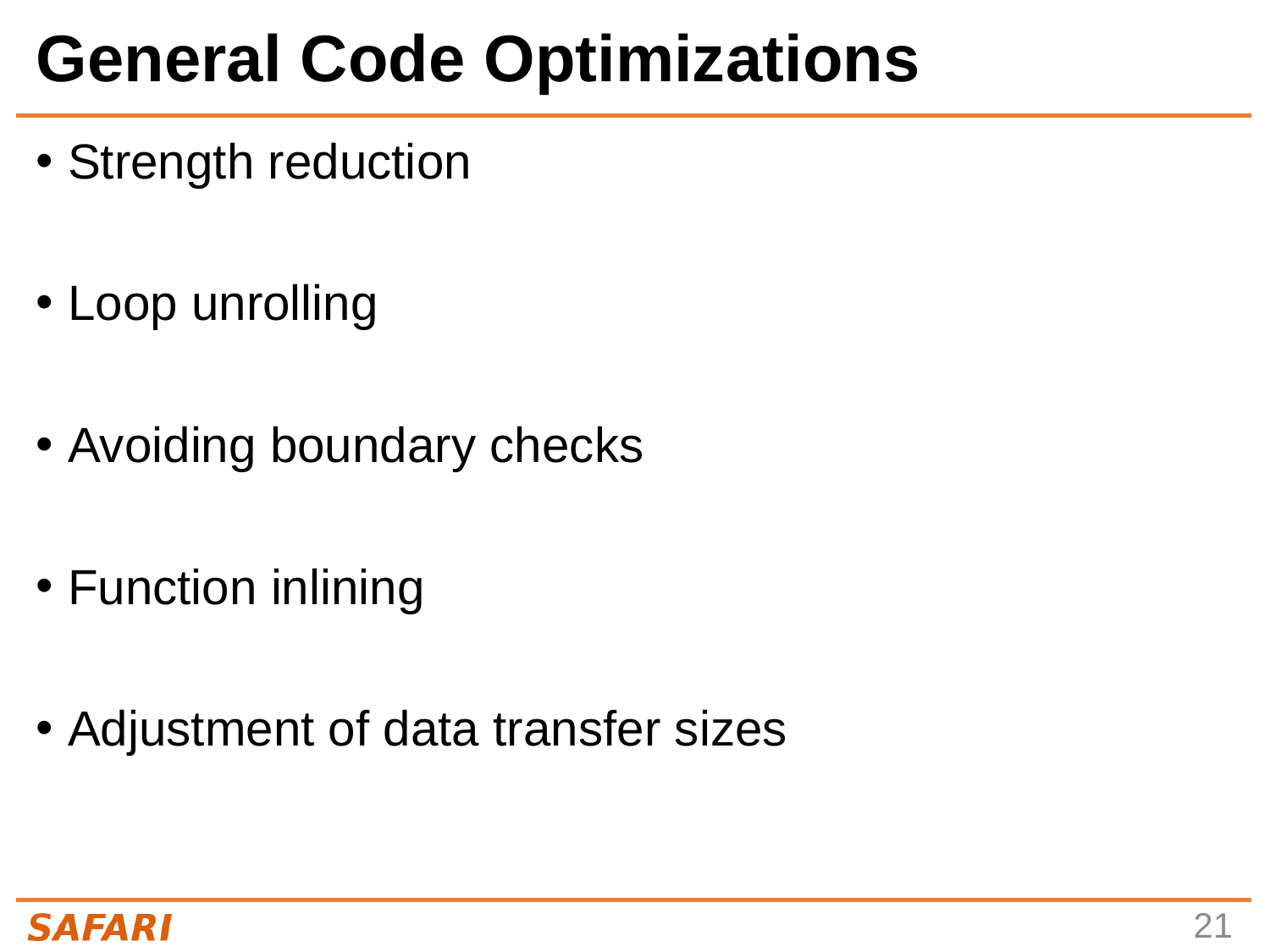

# General Code Optimizations
Strength reduction

Loop unrolling

Avoiding boundary checks

Function inlining

Adjustment of data transfer sizes